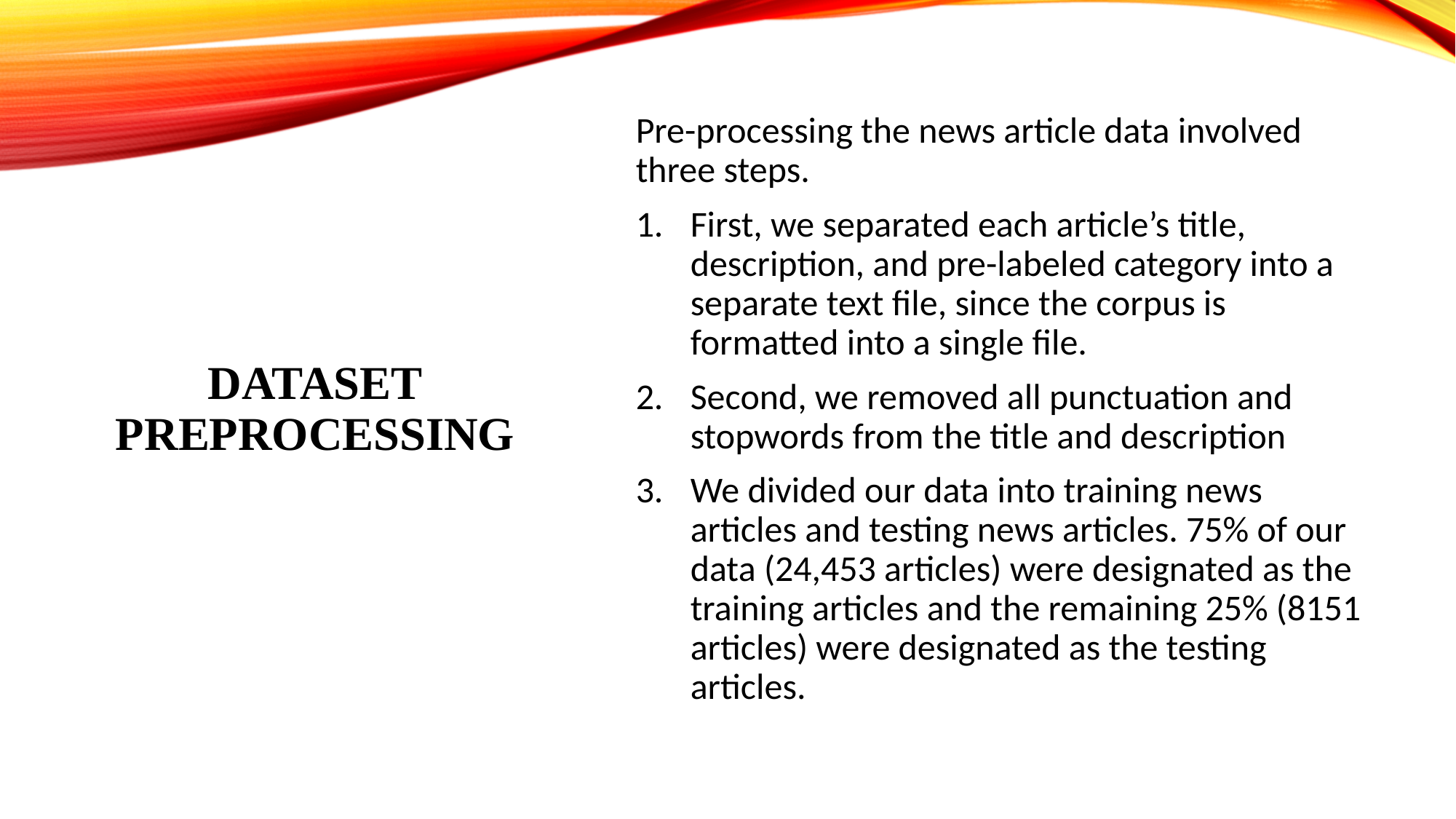

# DATASET PREPROCESSING
Pre-processing the news article data involved three steps.
First, we separated each article’s title, description, and pre-labeled category into a separate text file, since the corpus is formatted into a single file.
Second, we removed all punctuation and stopwords from the title and description
We divided our data into training news articles and testing news articles. 75% of our data (24,453 articles) were designated as the training articles and the remaining 25% (8151 articles) were designated as the testing articles.